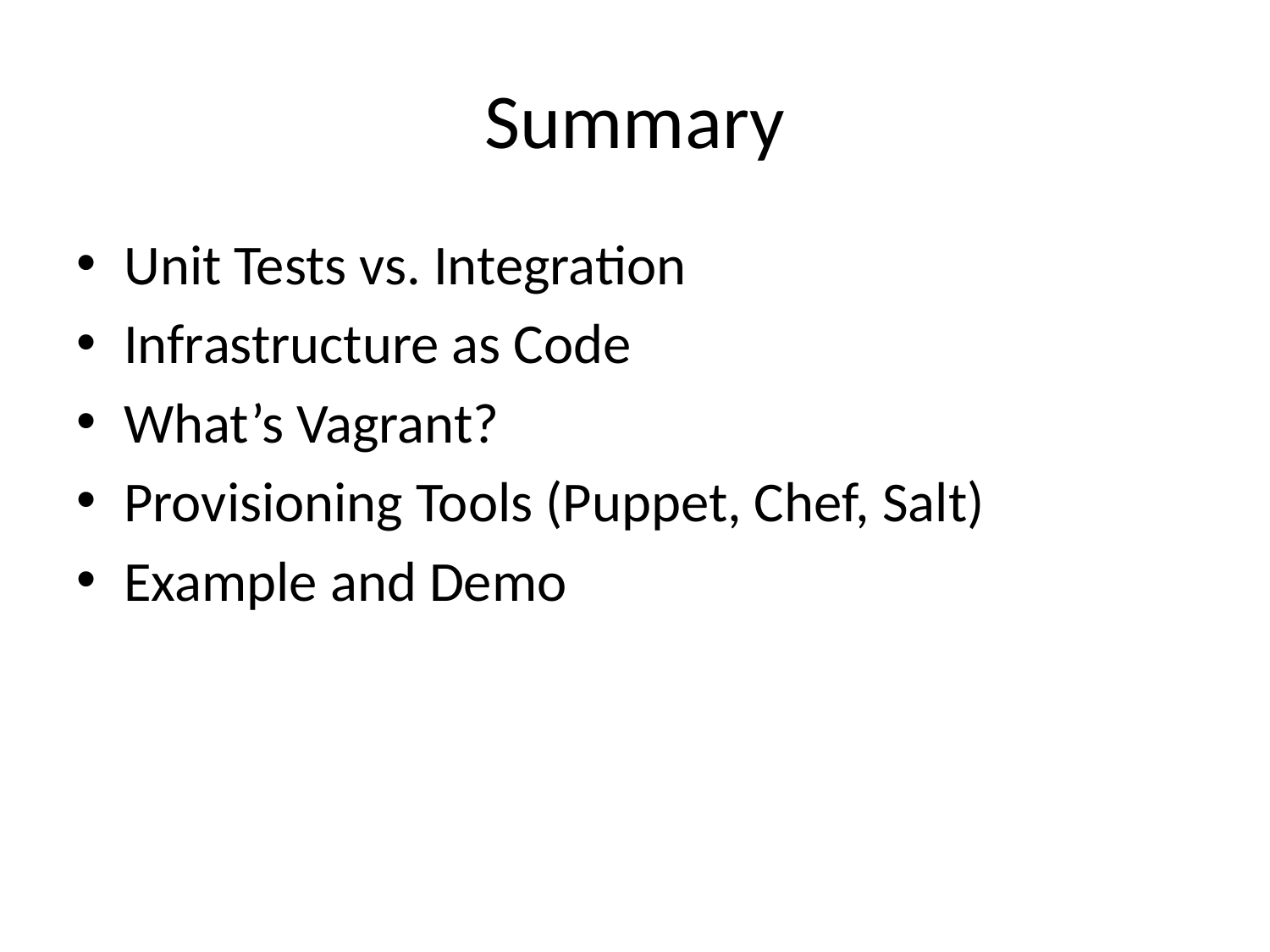

# Summary
Unit Tests vs. Integration
Infrastructure as Code
What’s Vagrant?
Provisioning Tools (Puppet, Chef, Salt)
Example and Demo